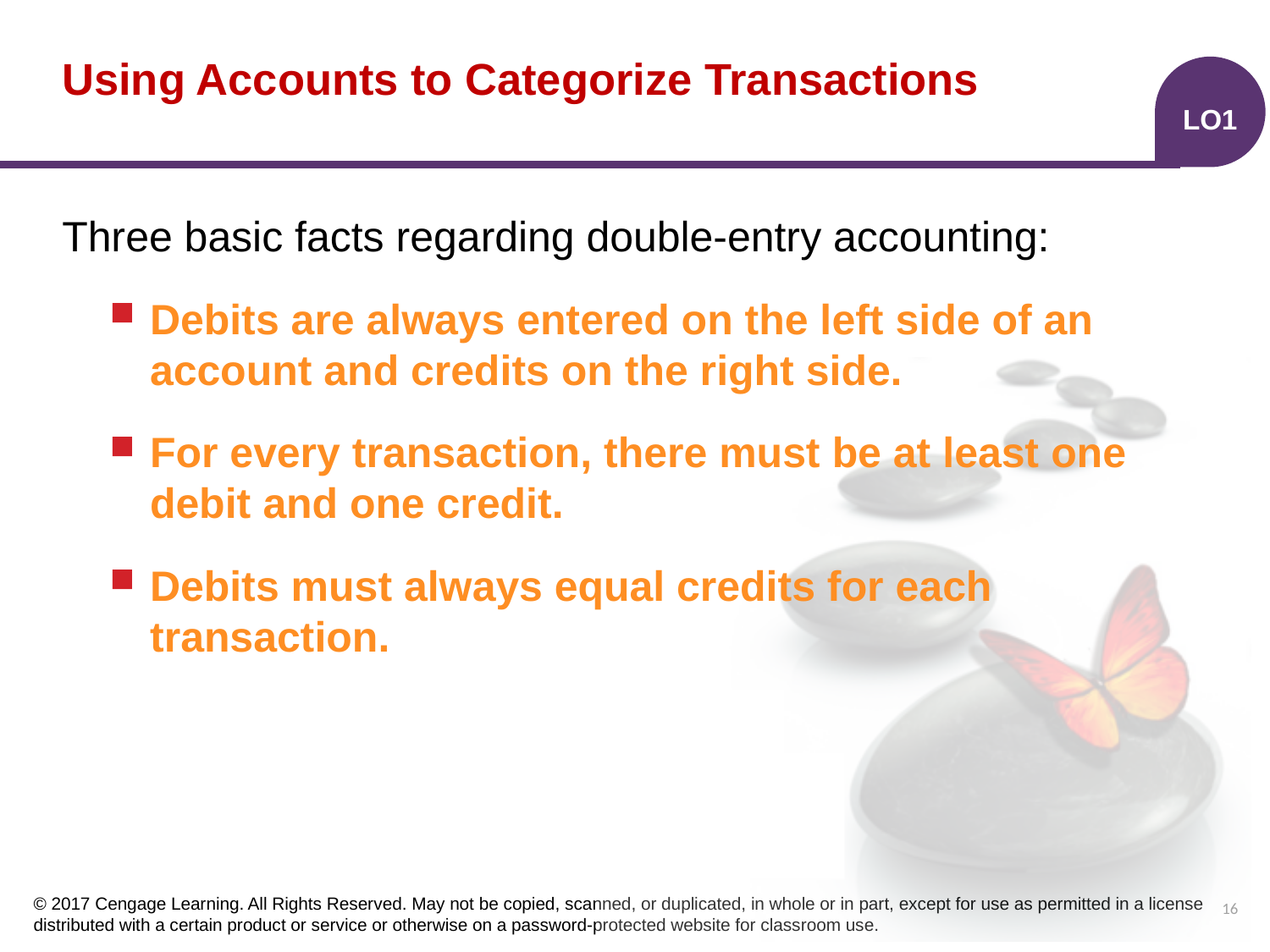

# Using Accounts to Categorize Transactions
LO1
Three basic facts regarding double-entry accounting:
Debits are always entered on the left side of an account and credits on the right side.
For every transaction, there must be at least one debit and one credit.
Debits must always equal credits for each transaction.

16